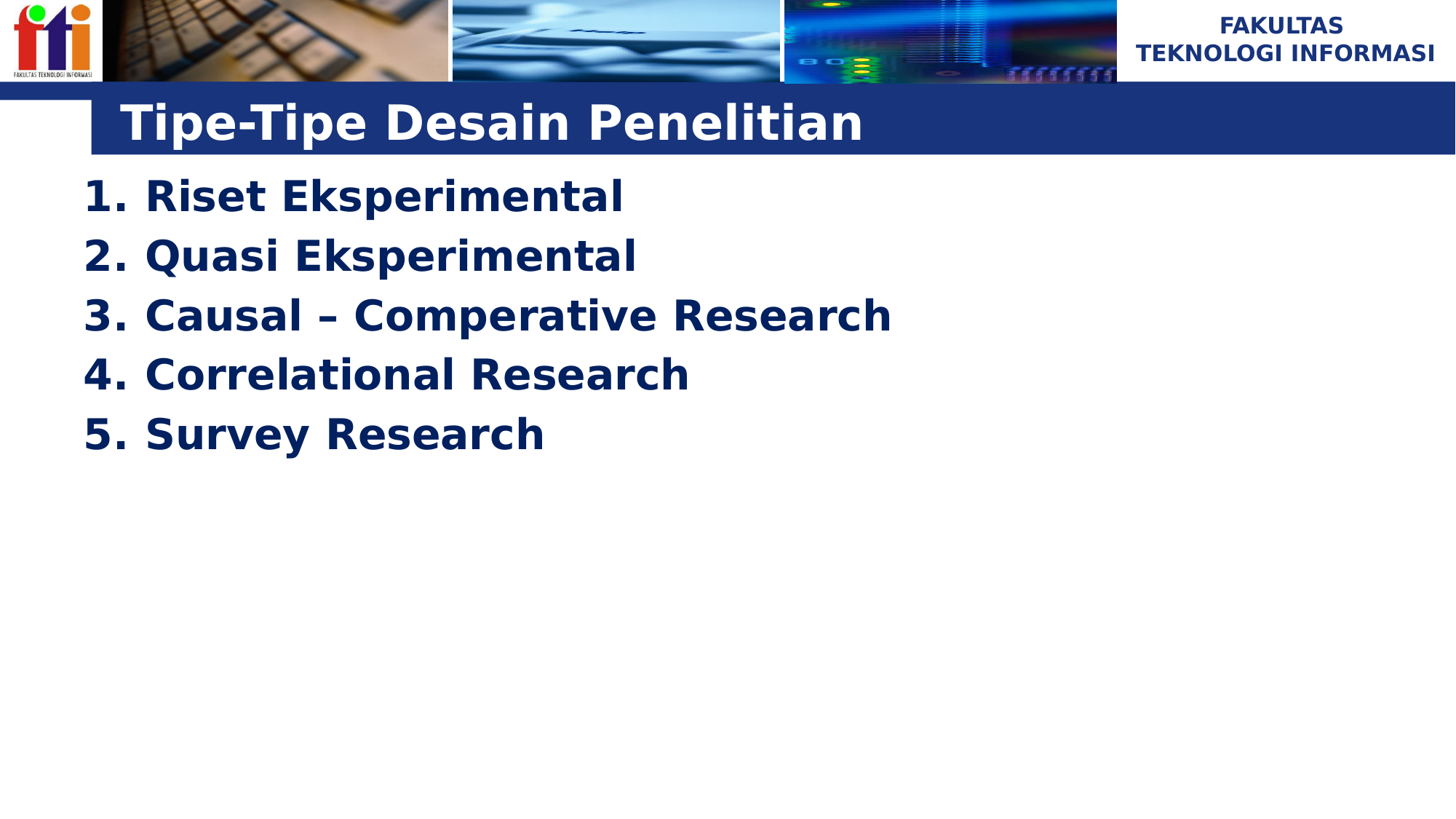

# Tipe-Tipe Desain Penelitian
Riset Eksperimental
Quasi Eksperimental
Causal – Comperative Research
Correlational Research
Survey Research